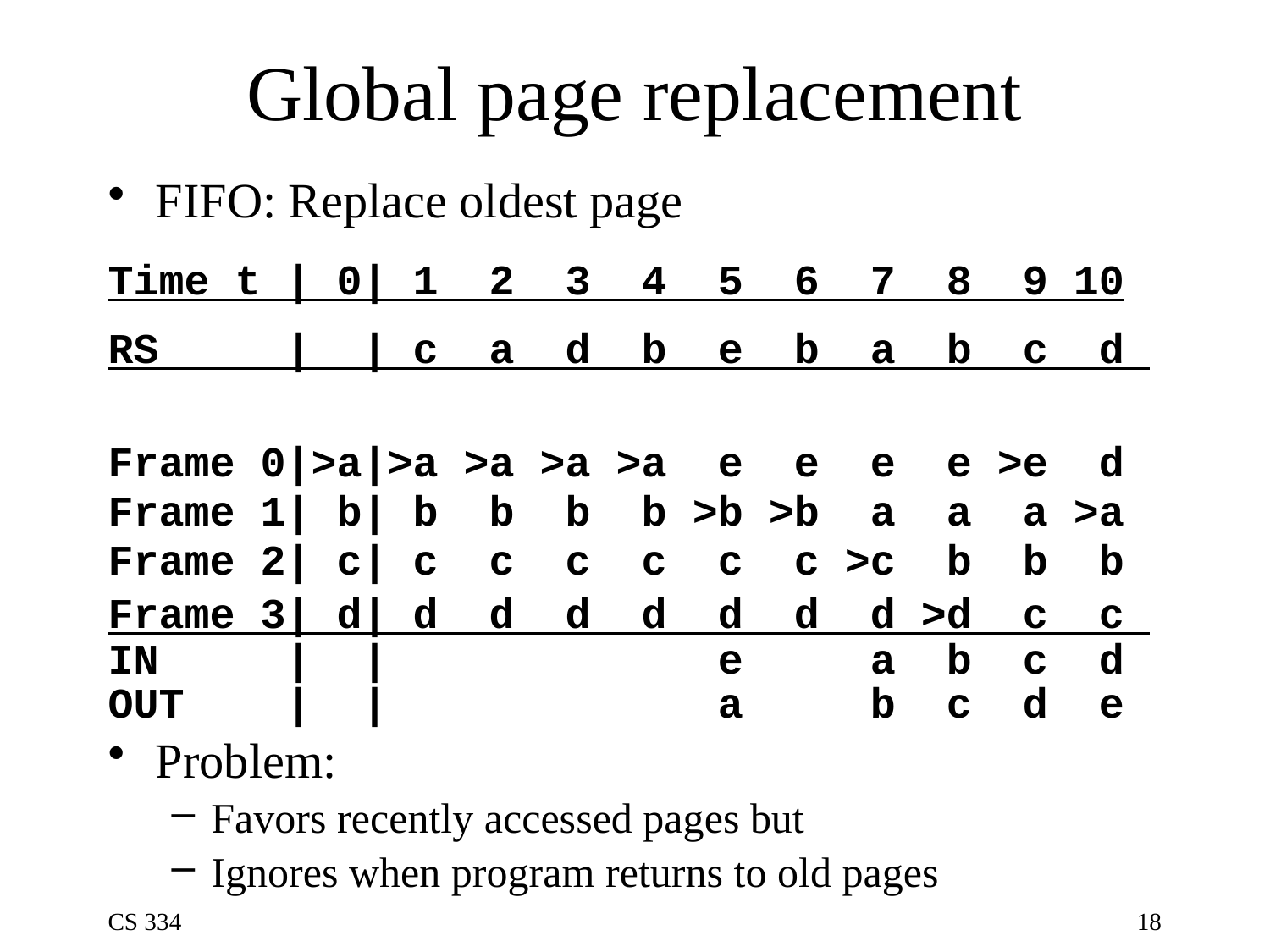

# Global page replacement
FIFO: Replace oldest page
Time t | 0| 1  2  3  4  5  6  7  8  9 10
RS     |  | c  a  d  b  e  b  a  b  c  d
Frame 0|>a|>a >a >a >a  e  e  e  e >e  d
Frame 1| b| b  b  b  b >b >b  a  a  a >a
Frame 2| c| c  c  c  c  c  c >c  b  b  b
Frame 3| d| d  d  d  d  d  d  d >d  c  c
IN     |  |             e     a  b  c  d
OUT    |  |             a     b  c  d  e
Problem:
Favors recently accessed pages but
Ignores when program returns to old pages
CS 334
18